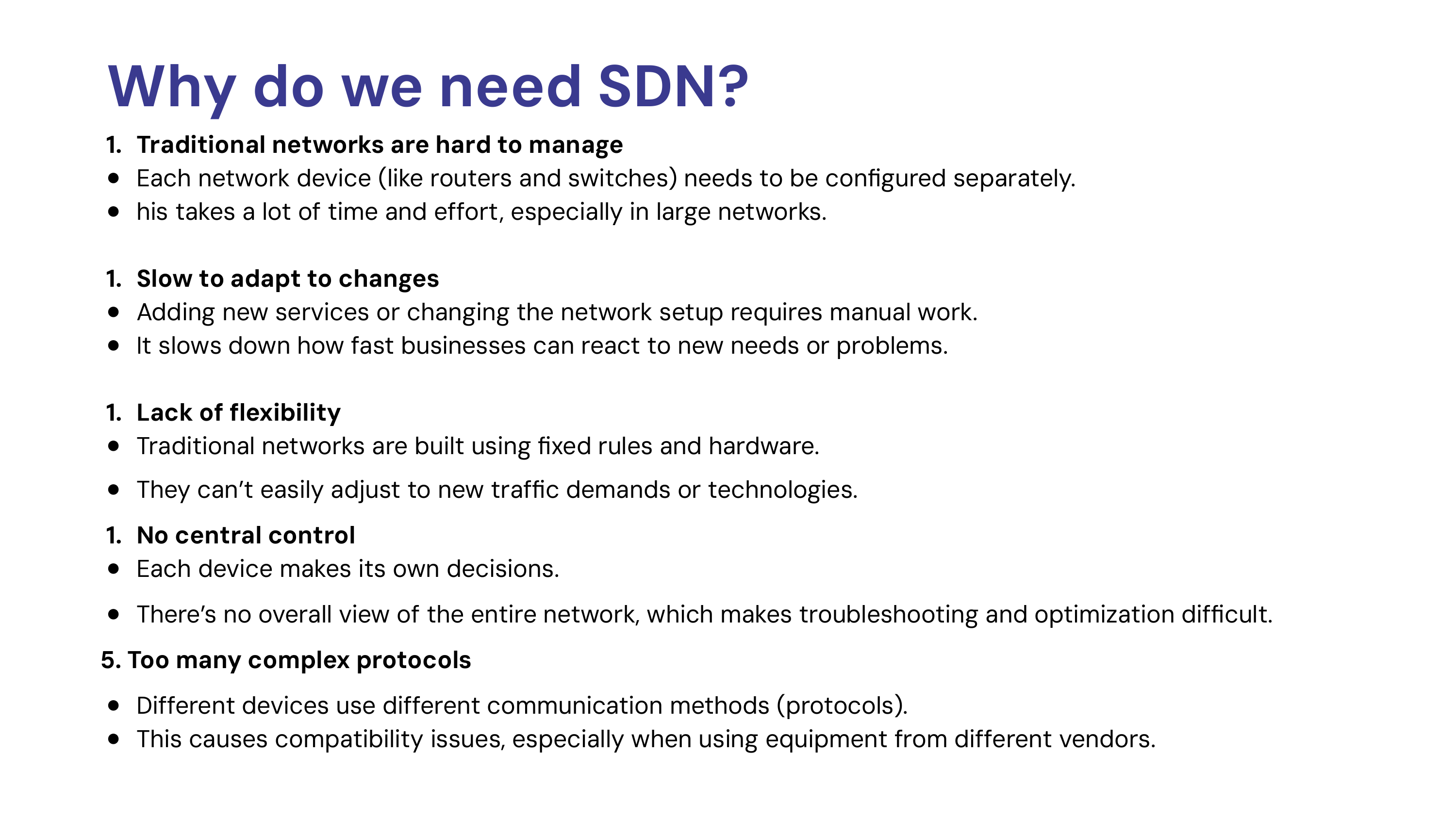

Why do we need SDN?
Traditional networks are hard to manage
Each network device (like routers and switches) needs to be configured separately.
his takes a lot of time and effort, especially in large networks.
Slow to adapt to changes
Adding new services or changing the network setup requires manual work.
It slows down how fast businesses can react to new needs or problems.
Lack of flexibility
Traditional networks are built using fixed rules and hardware.
They can’t easily adjust to new traffic demands or technologies.
No central control
Each device makes its own decisions.
There’s no overall view of the entire network, which makes troubleshooting and optimization difficult.
5. Too many complex protocols
Different devices use different communication methods (protocols).
This causes compatibility issues, especially when using equipment from different vendors.